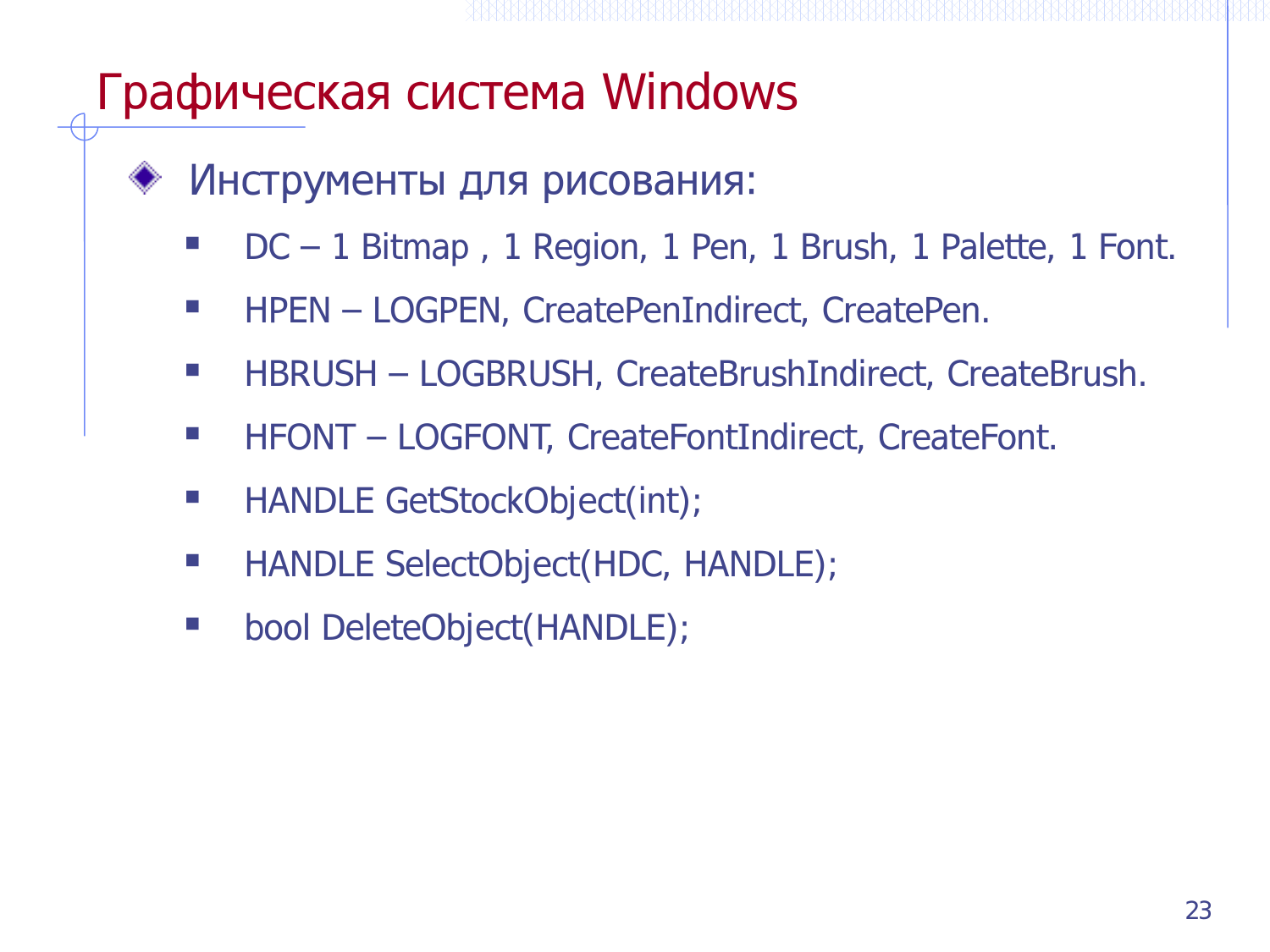

# Графическая система Windows
Инструменты для рисования:
DC – 1 Bitmap , 1 Region, 1 Pen, 1 Brush, 1 Palette, 1 Font.
HPEN – LOGPEN, CreatePenIndirect, CreatePen.
HBRUSH – LOGBRUSH, CreateBrushIndirect, CreateBrush.
HFONT – LOGFONT, CreateFontIndirect, CreateFont.
HANDLE GetStockObject(int);
HANDLE SelectObject(HDC, HANDLE);
bool DeleteObject(HANDLE);
23